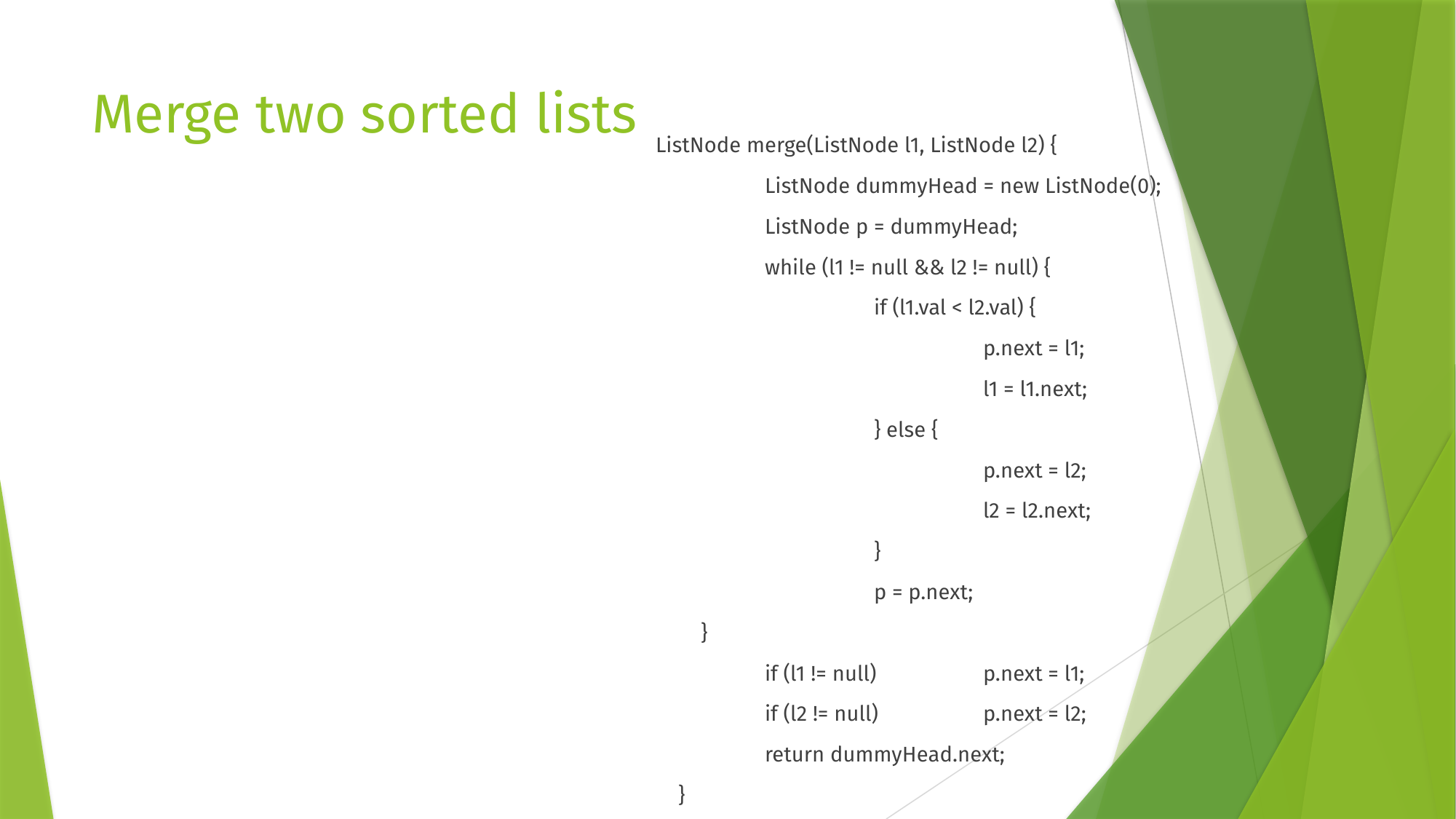

# Merge two sorted lists
ListNode merge(ListNode l1, ListNode l2) {
	ListNode dummyHead = new ListNode(0);
	ListNode p = dummyHead;
	while (l1 != null && l2 != null) {
		if (l1.val < l2.val) {
			p.next = l1;
			l1 = l1.next;
		} else {
			p.next = l2;
			l2 = l2.next;
		}
		p = p.next;
        }
	if (l1 != null)	p.next = l1;
	if (l2 != null)	p.next = l2;
	return dummyHead.next;
    }